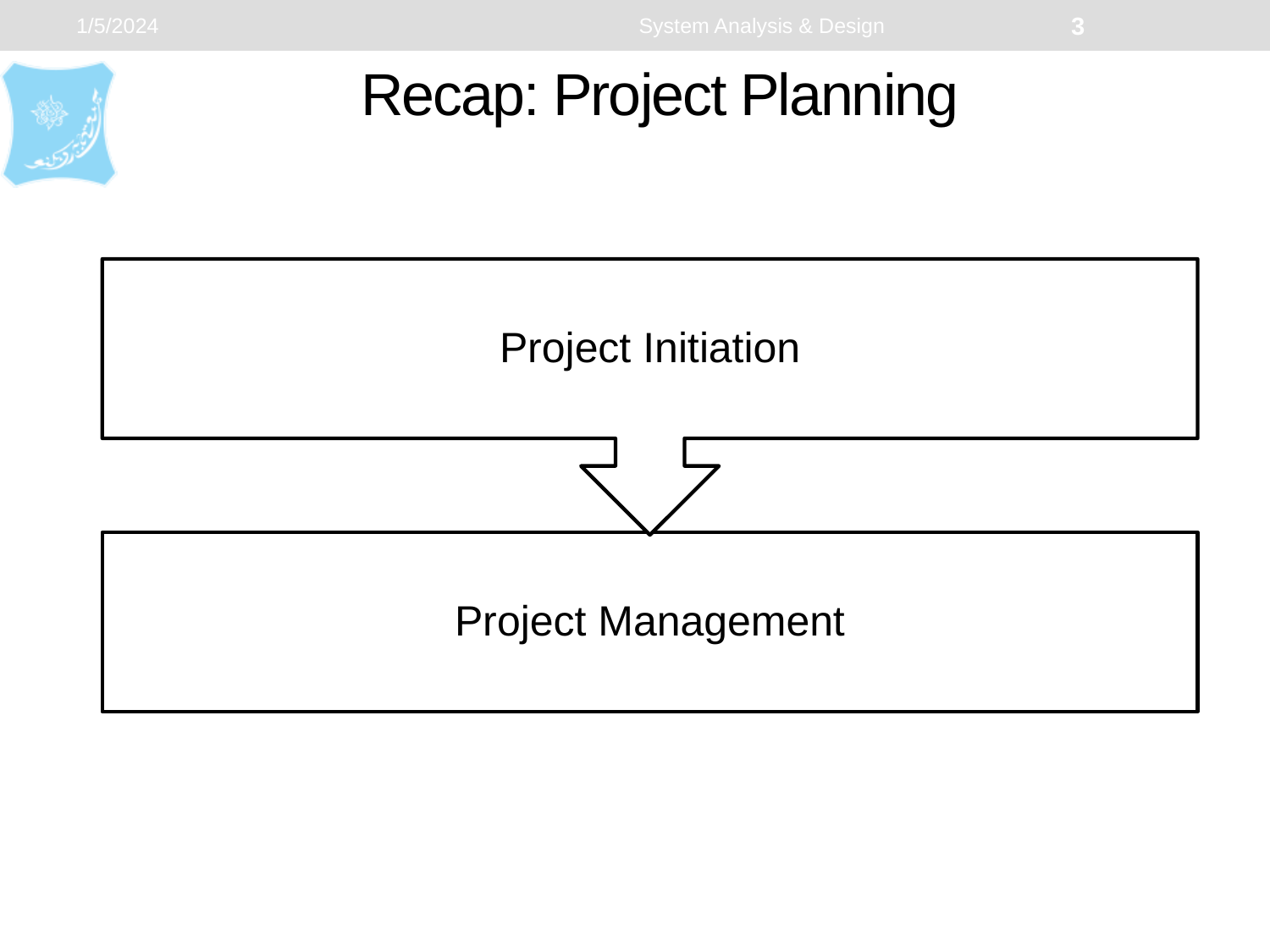

1/5/2024
System Analysis & Design
3
# Recap: Project Planning
Project Management
Project Initiation